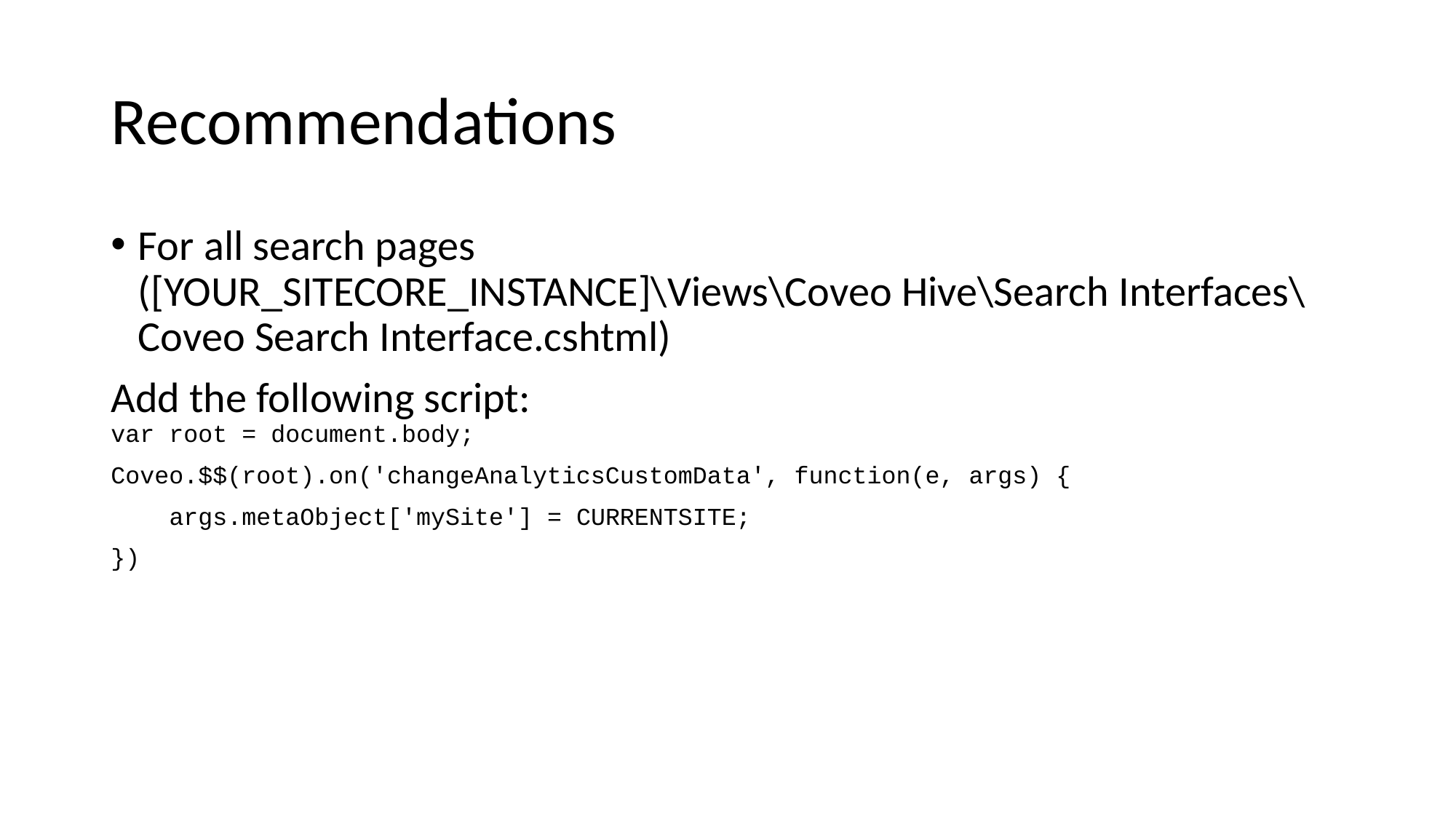

# Recommendations
For all search pages
([YOUR_SITECORE_INSTANCE]\Views\Coveo Hive\Search Interfaces\Coveo Search Interface.cshtml)
Add the following script:
var root = document.body;
Coveo.$$(root).on('changeAnalyticsCustomData', function(e, args) {
    args.metaObject['mySite'] = CURRENTSITE;
})